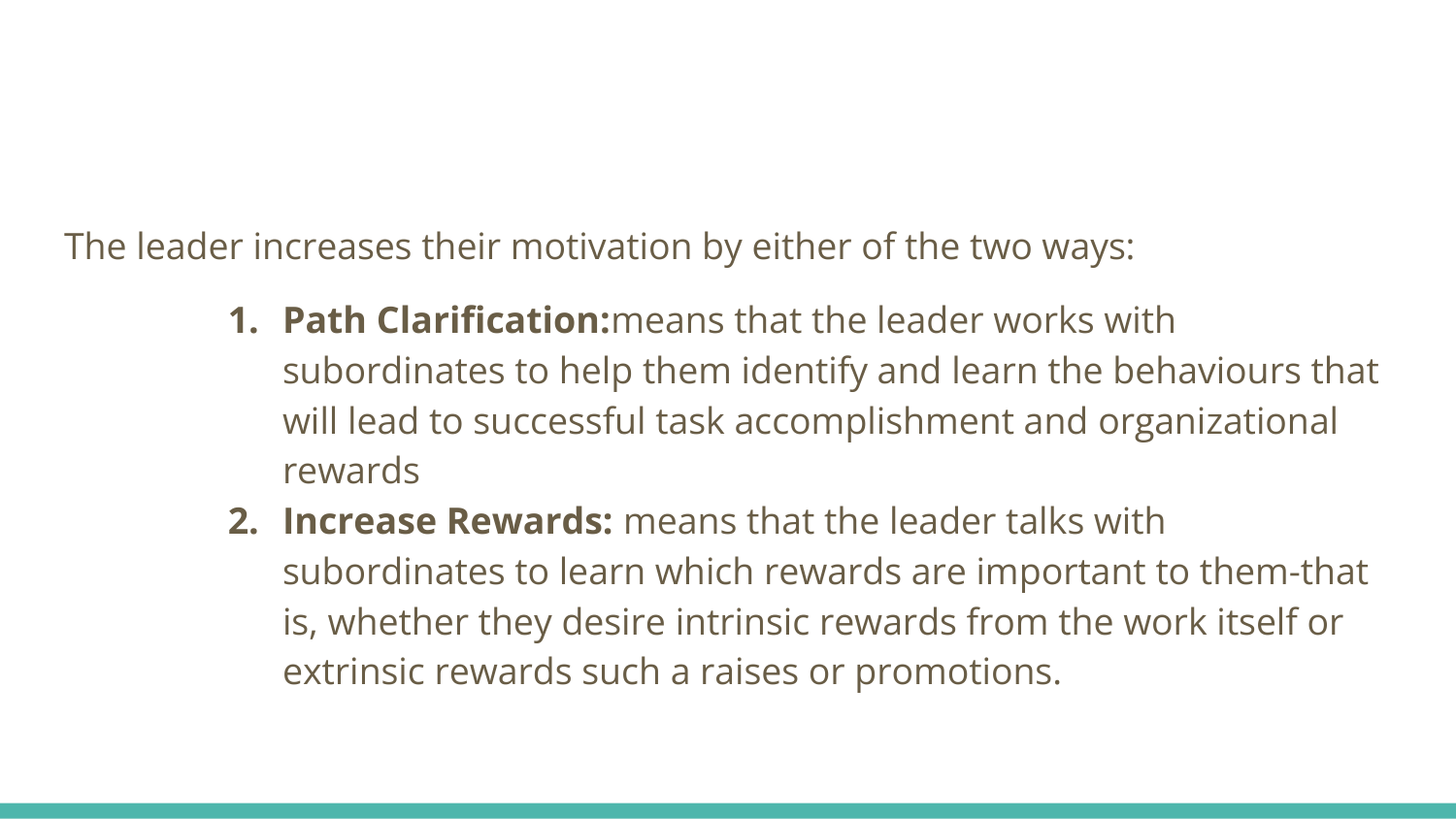

#
The leader increases their motivation by either of the two ways:
Path Clarification:means that the leader works with subordinates to help them identify and learn the behaviours that will lead to successful task accomplishment and organizational rewards
Increase Rewards: means that the leader talks with subordinates to learn which rewards are important to them-that is, whether they desire intrinsic rewards from the work itself or extrinsic rewards such a raises or promotions.